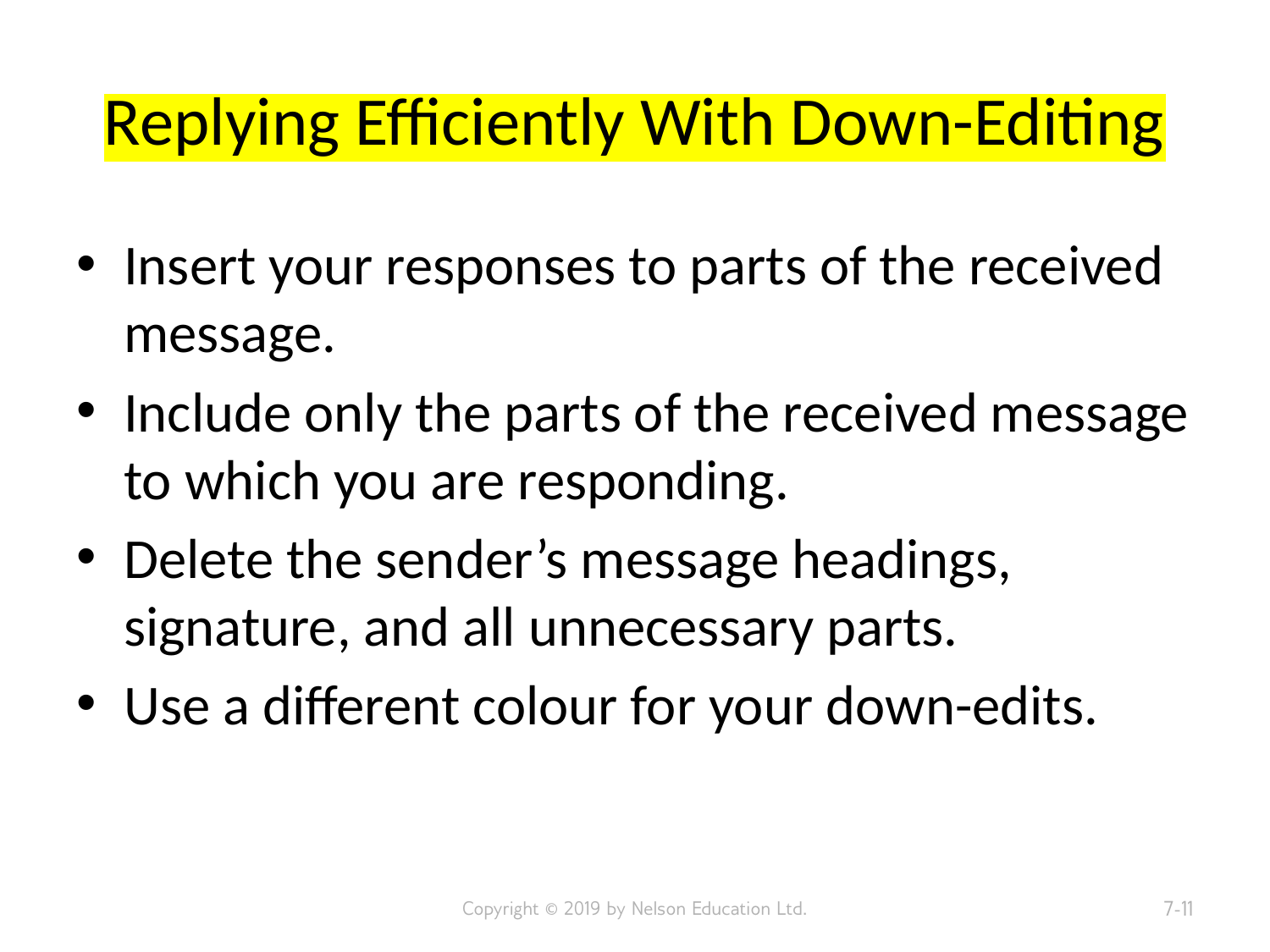

# Replying Efficiently With Down-Editing
Insert your responses to parts of the received message.
Include only the parts of the received message to which you are responding.
Delete the sender’s message headings, signature, and all unnecessary parts.
Use a different colour for your down-edits.

Copyright © 2019 by Nelson Education Ltd.
7-11